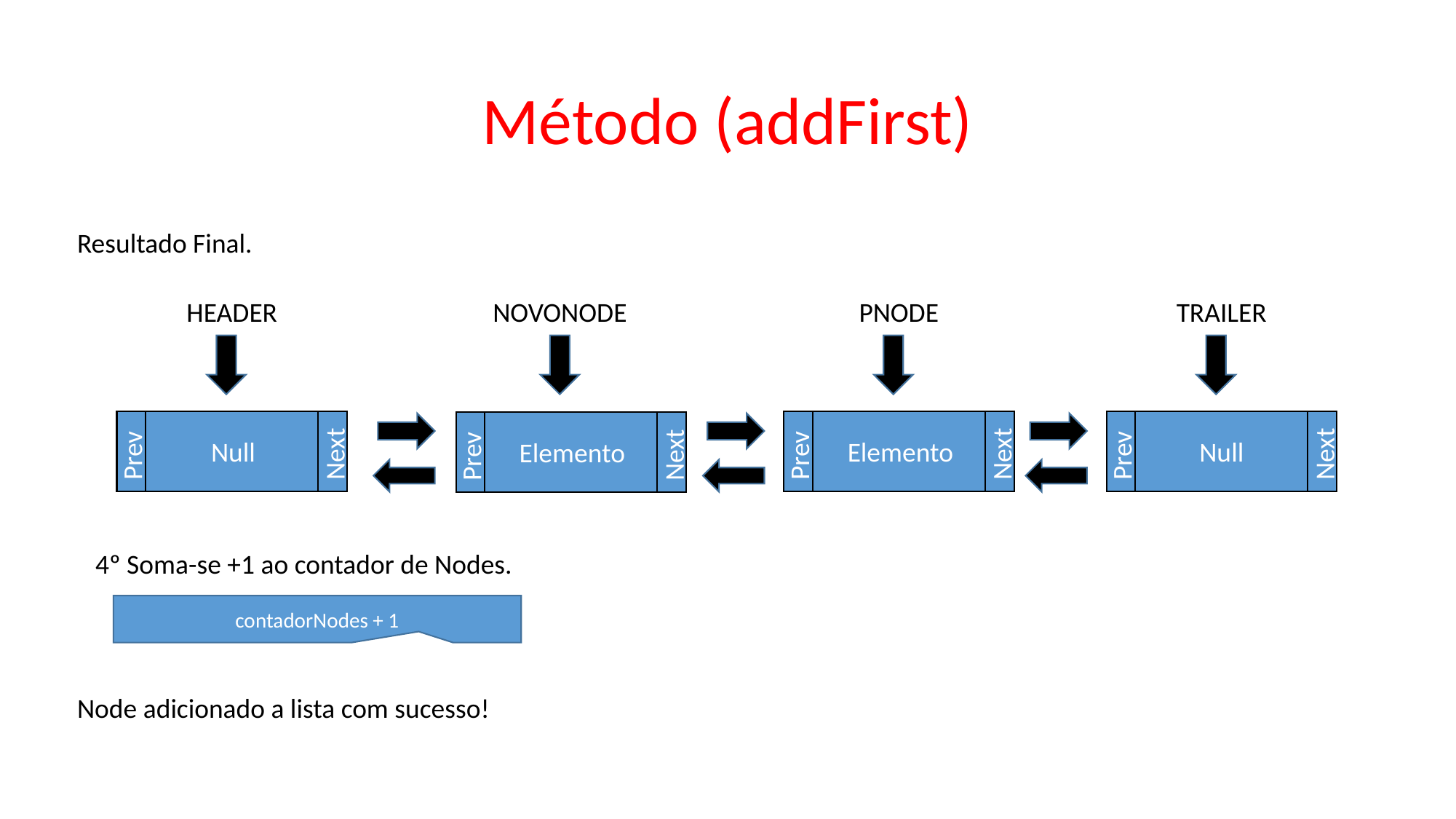

# Método (addFirst)
Resultado Final.
HEADER

Prev
Next
Null
NOVONODE

Elemento
Prev
Next
TRAILER

Prev
Next
Elemento

Prev
Next

Null
PNODE

4º Soma-se +1 ao contador de Nodes.
contadorNodes + 1
Node adicionado a lista com sucesso!